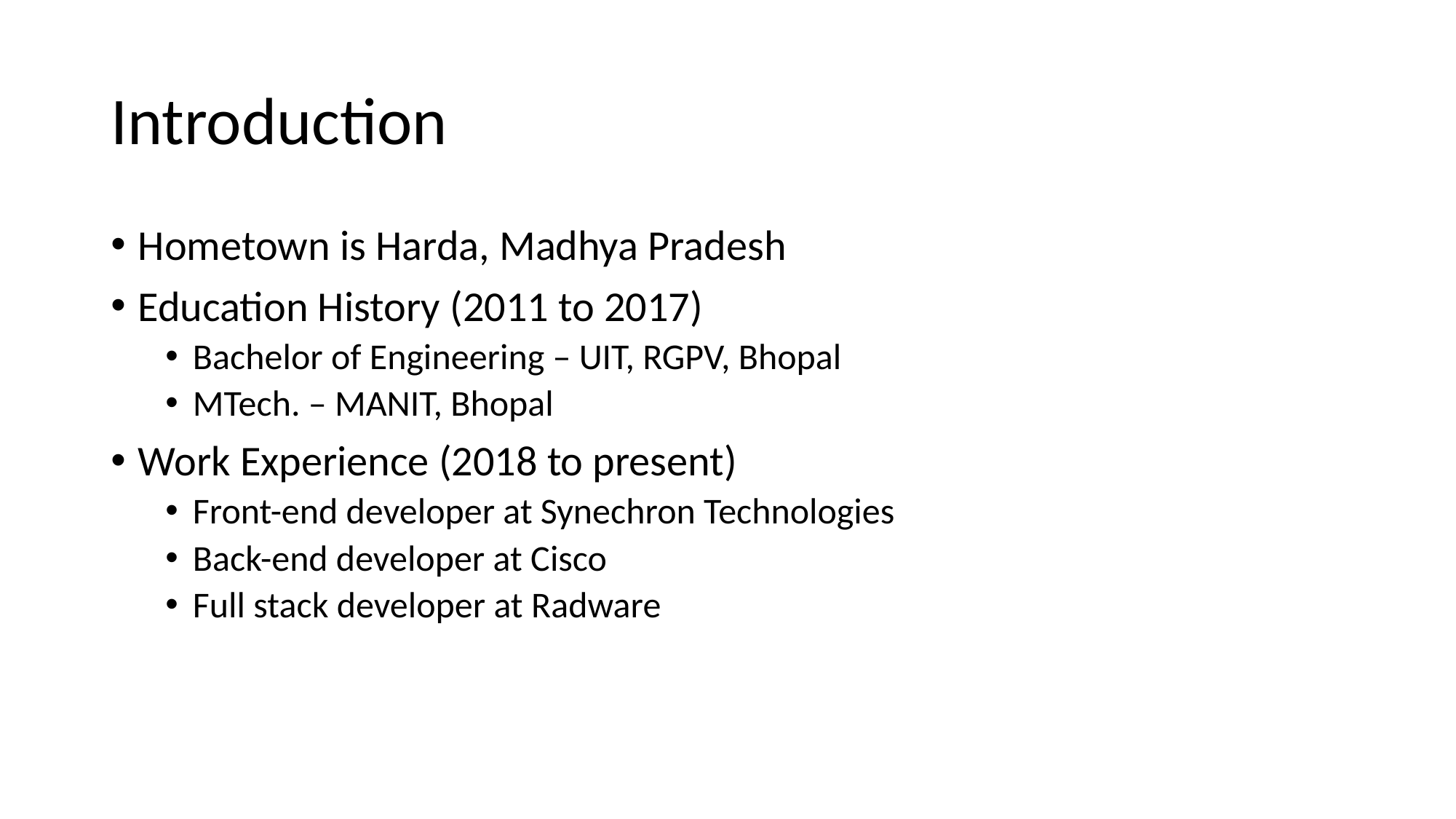

# Introduction
Hometown is Harda, Madhya Pradesh
Education History (2011 to 2017)
Bachelor of Engineering – UIT, RGPV, Bhopal
MTech. – MANIT, Bhopal
Work Experience (2018 to present)
Front-end developer at Synechron Technologies
Back-end developer at Cisco
Full stack developer at Radware